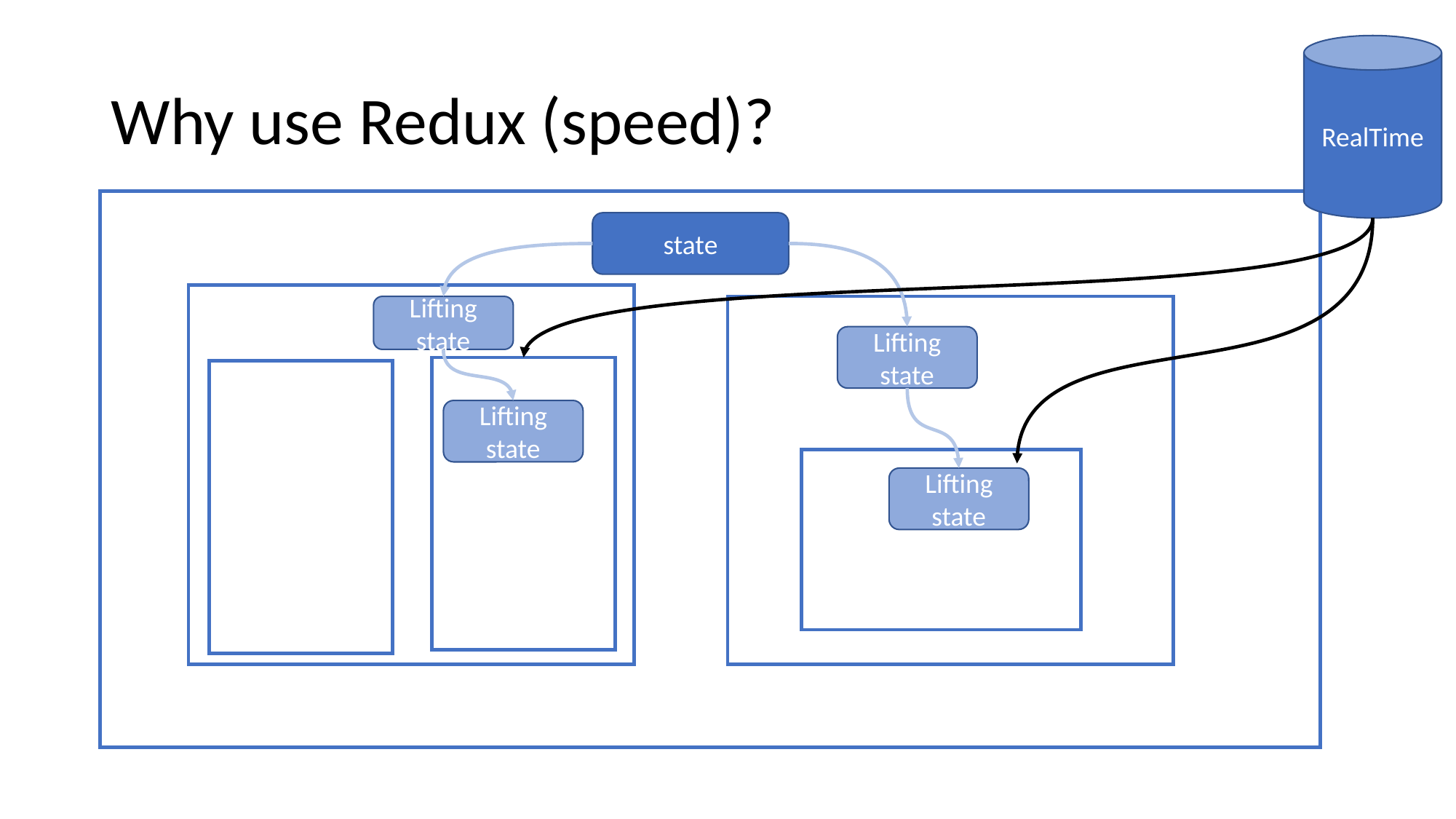

RealTime
# Why use Redux (speed)?

state

Lifting state

Lifting state

Lifting state

Lifting state